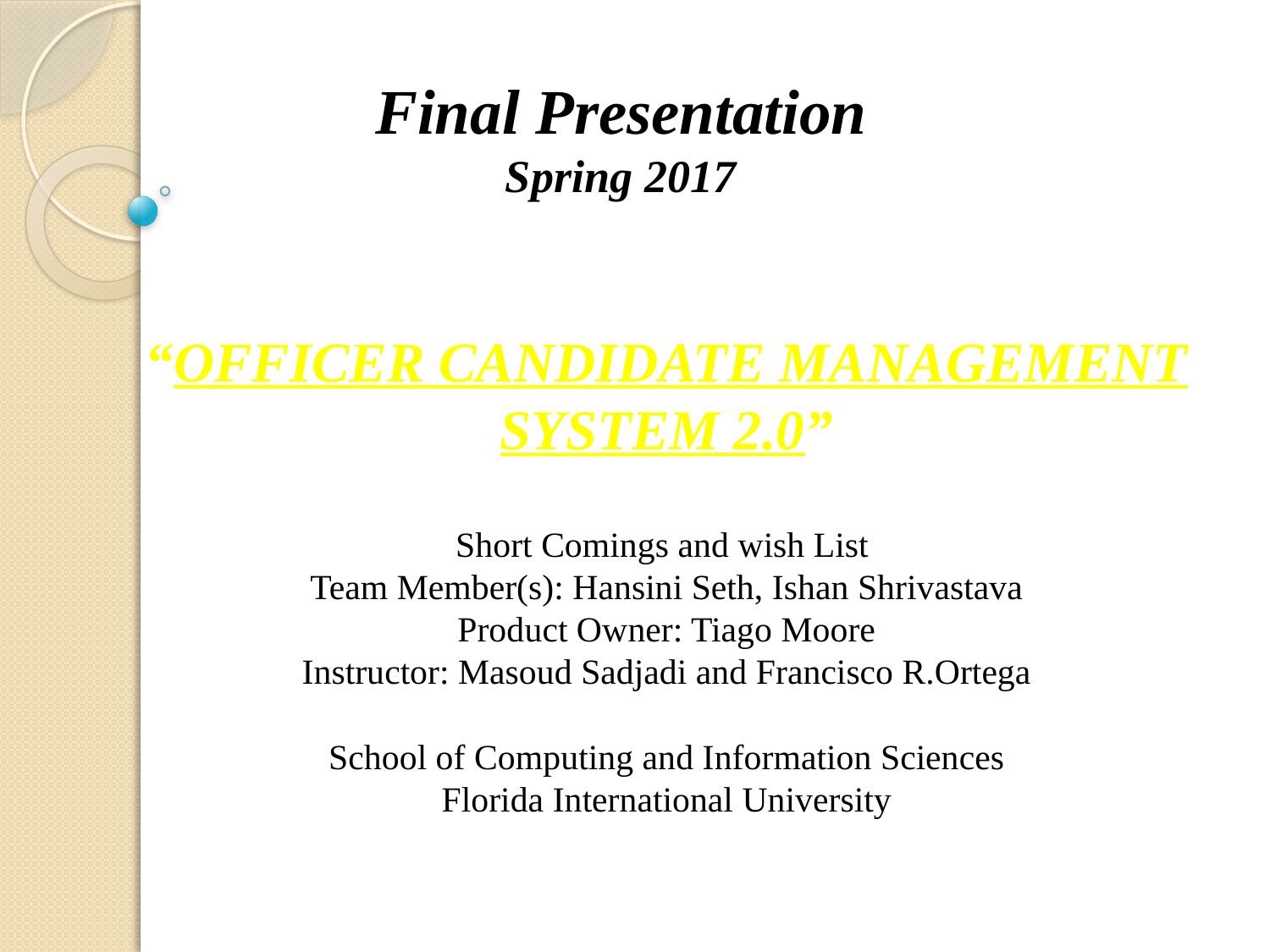

Final Presentation
Spring 2017
# “OFFICER CANDIDATE MANAGEMENT SYSTEM 2.0”
Short Comings and wish List
Team Member(s): Hansini Seth, Ishan Shrivastava
Product Owner: Tiago Moore
Instructor: Masoud Sadjadi and Francisco R.Ortega
School of Computing and Information Sciences
Florida International University